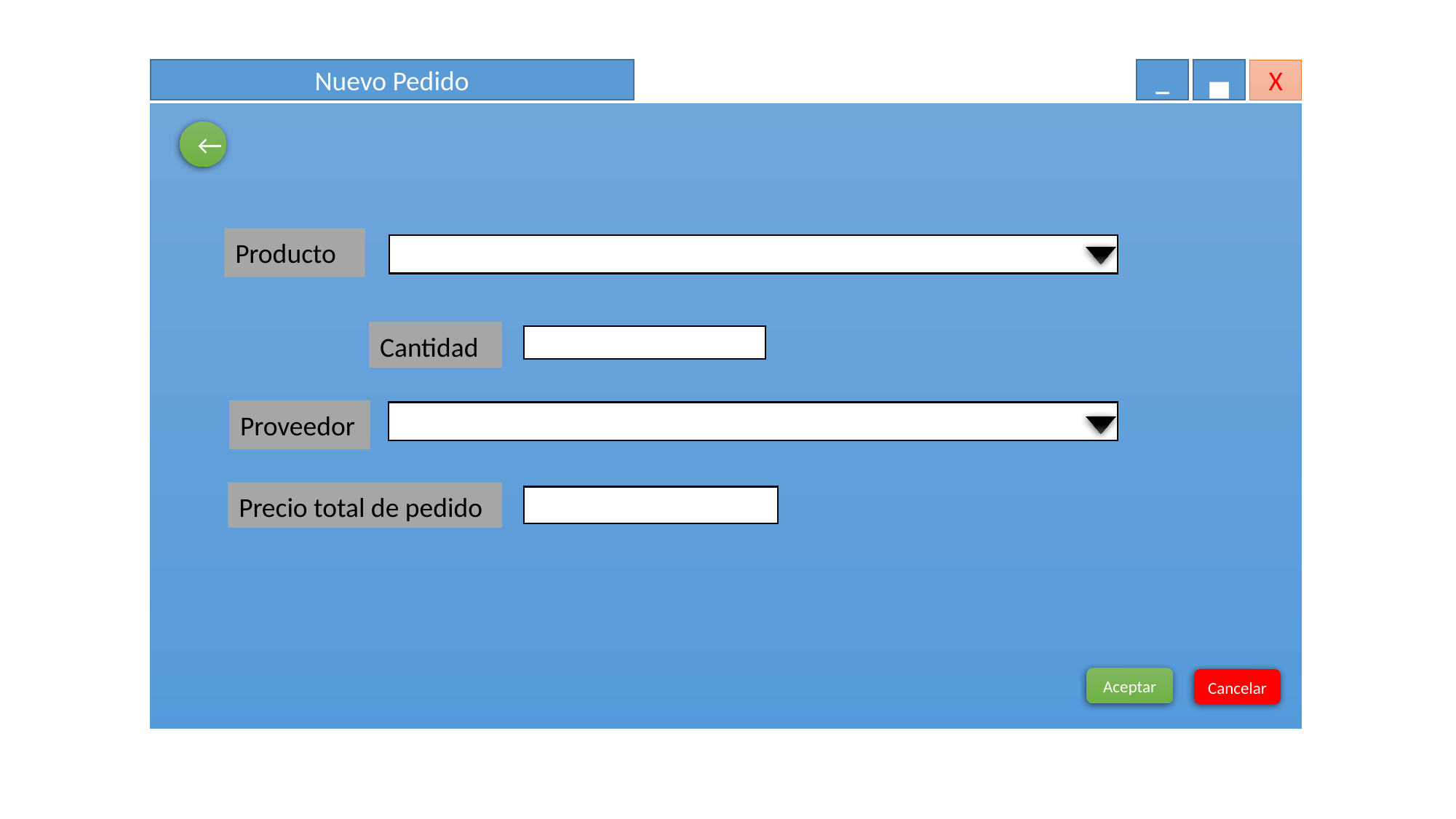

Nuevo Pedido
_
▄
X

←
Producto

Cantidad

Proveedor

Precio total de pedido

Aceptar
Cancelar